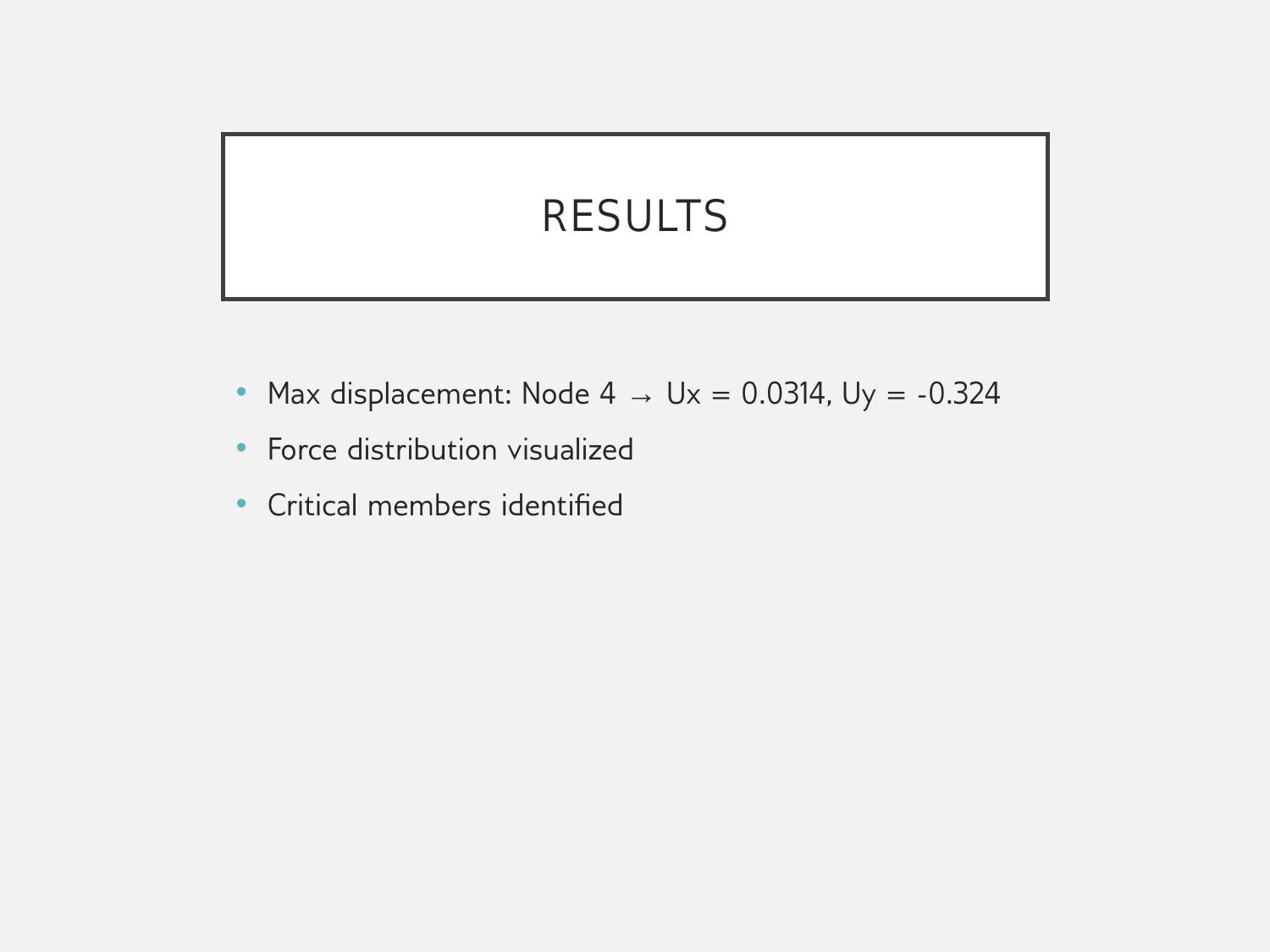

# Results
Max displacement: Node 4 → Ux = 0.0314, Uy = -0.324
Force distribution visualized
Critical members identified